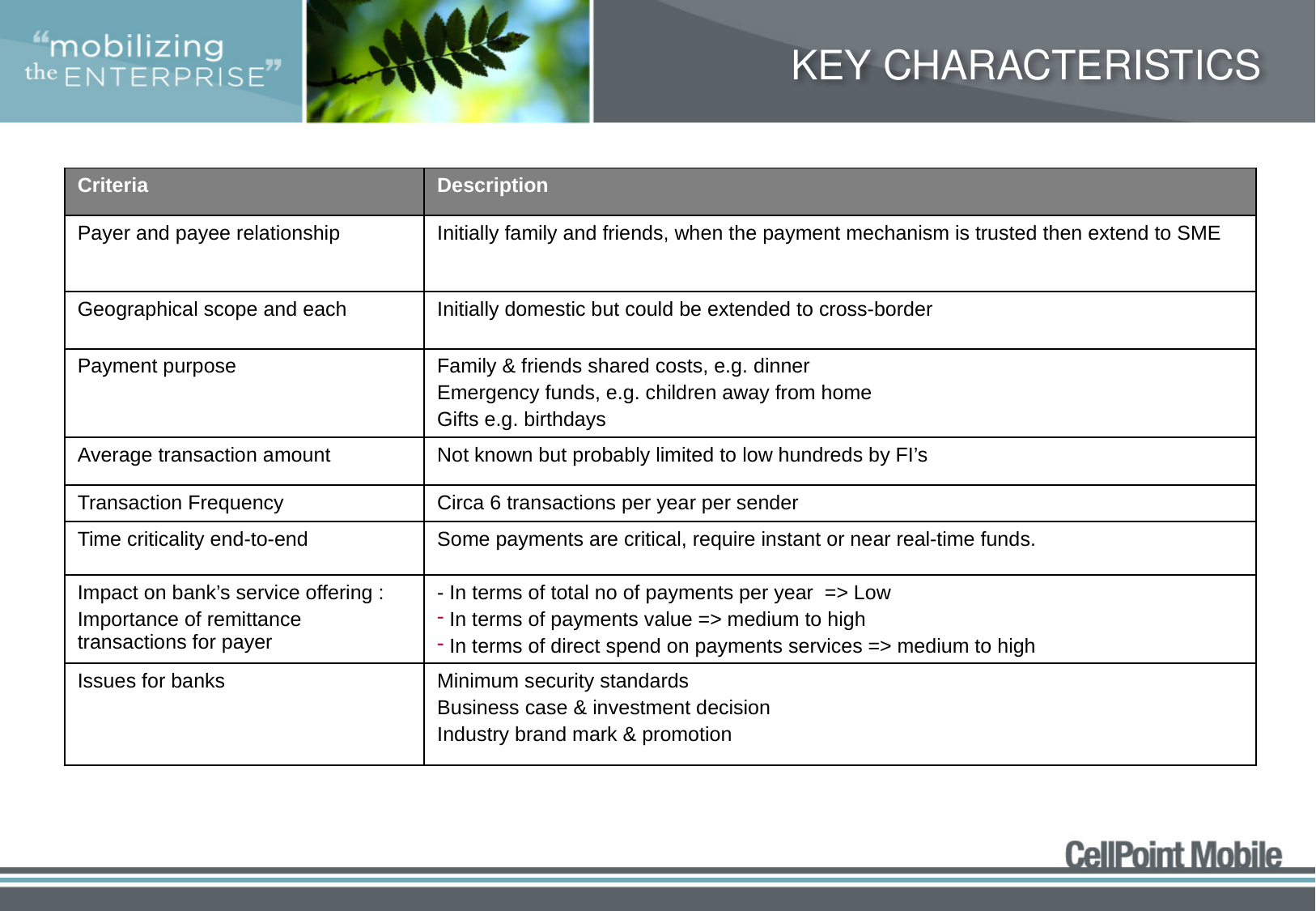

# Key Characteristics
| Criteria | Description |
| --- | --- |
| Payer and payee relationship | Initially family and friends, when the payment mechanism is trusted then extend to SME |
| Geographical scope and each | Initially domestic but could be extended to cross-border |
| Payment purpose | Family & friends shared costs, e.g. dinner Emergency funds, e.g. children away from home Gifts e.g. birthdays |
| Average transaction amount | Not known but probably limited to low hundreds by FI’s |
| Transaction Frequency | Circa 6 transactions per year per sender |
| Time criticality end-to-end | Some payments are critical, require instant or near real-time funds. |
| Impact on bank’s service offering : Importance of remittance transactions for payer | - In terms of total no of payments per year => Low In terms of payments value => medium to high In terms of direct spend on payments services => medium to high |
| Issues for banks | Minimum security standards Business case & investment decision Industry brand mark & promotion |